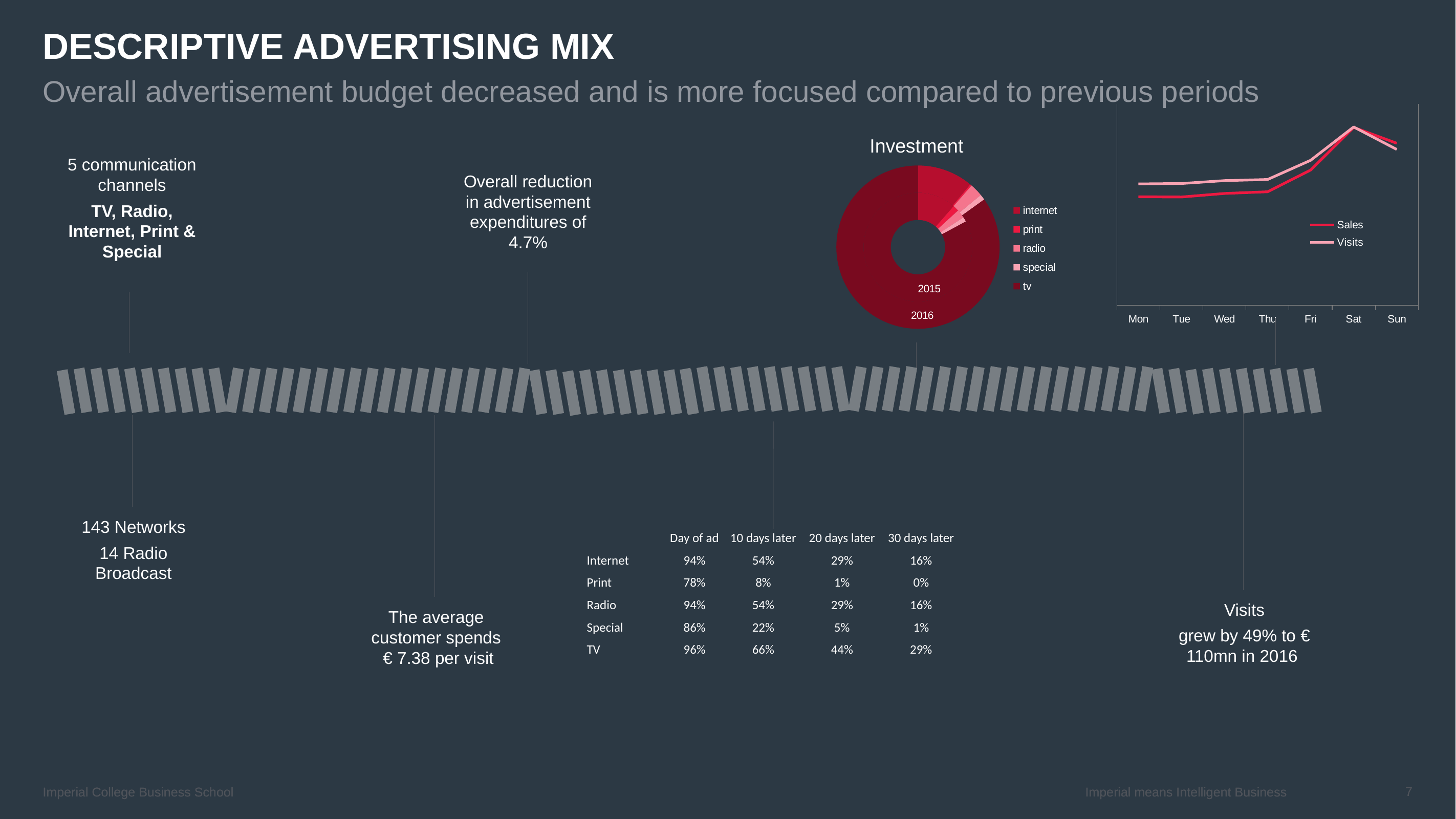

# DESCRIPTIVE ADVERTISING MIX
Overall advertisement budget decreased and is more focused compared to previous periods

### Chart

| Category |  |  |
|---|---|---|
| Mon | 1886968.0 | 271315.0 |
| Tue | 1882995.0 | 272170.0 |
| Wed | 1943982.0 | 278631.0 |
| Thu | 1973779.0 | 281130.0 |
| Fri | 2350366.0 | 323962.1 |
| Sat | 3092192.0 | 398428.0 |
| Sun | 2816087.0 | 348252.0 |

### Chart

| Category |  |  |
|---|---|---|
| internet | 2553505.09 | 2365210.7 |
| print | 408865.0 | 68171.36 |
| radio | 573951.4 | 553019.24 |
| special | 310100.94 | 232612.52 |
| tv | 18546502.73 | 18129781.68 |
Investment
5 communication channels
TV, Radio, Internet, Print & Special
Overall reduction in advertisement expenditures of 4.7%

Visits
grew by 49% to € 110mn in 2016

143 Networks
14 Radio Broadcast

The average customer spends
 € 7.38 per visit
|  | Day of ad | 10 days later | 20 days later | 30 days later |
| --- | --- | --- | --- | --- |
| Internet | 94% | 54% | 29% | 16% |
| Print | 78% | 8% | 1% | 0% |
| Radio | 94% | 54% | 29% | 16% |
| Special | 86% | 22% | 5% | 1% |
| TV | 96% | 66% | 44% | 29% |